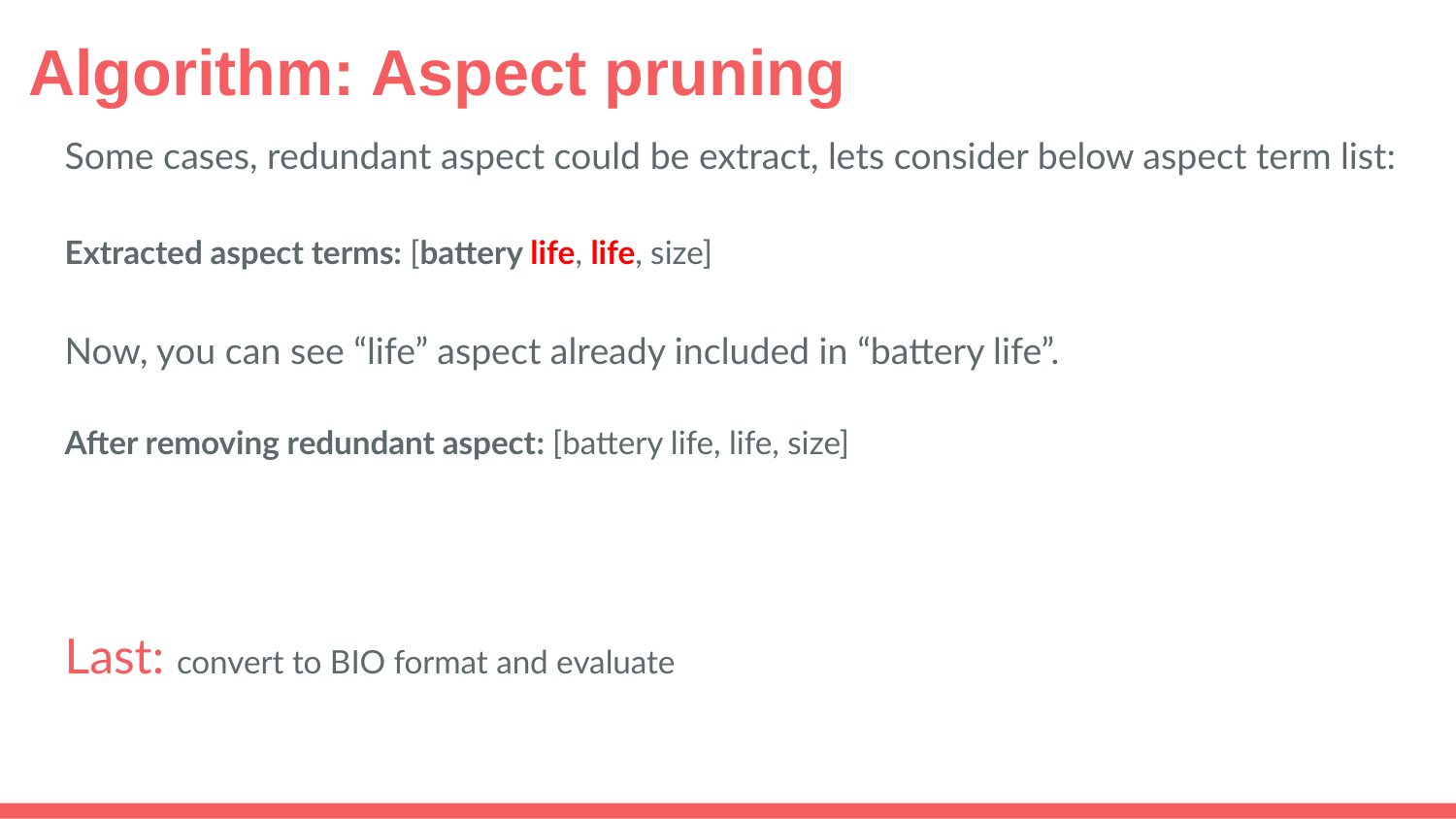

# Algorithm: Aspect pruning

Some cases, redundant aspect could be extract, lets consider below aspect term list:

Extracted aspect terms: [battery life, life, size]

Now, you can see “life” aspect already included in “battery life”.

After removing redundant aspect: [battery life, life, size]

Last: convert to BIO format and evaluate